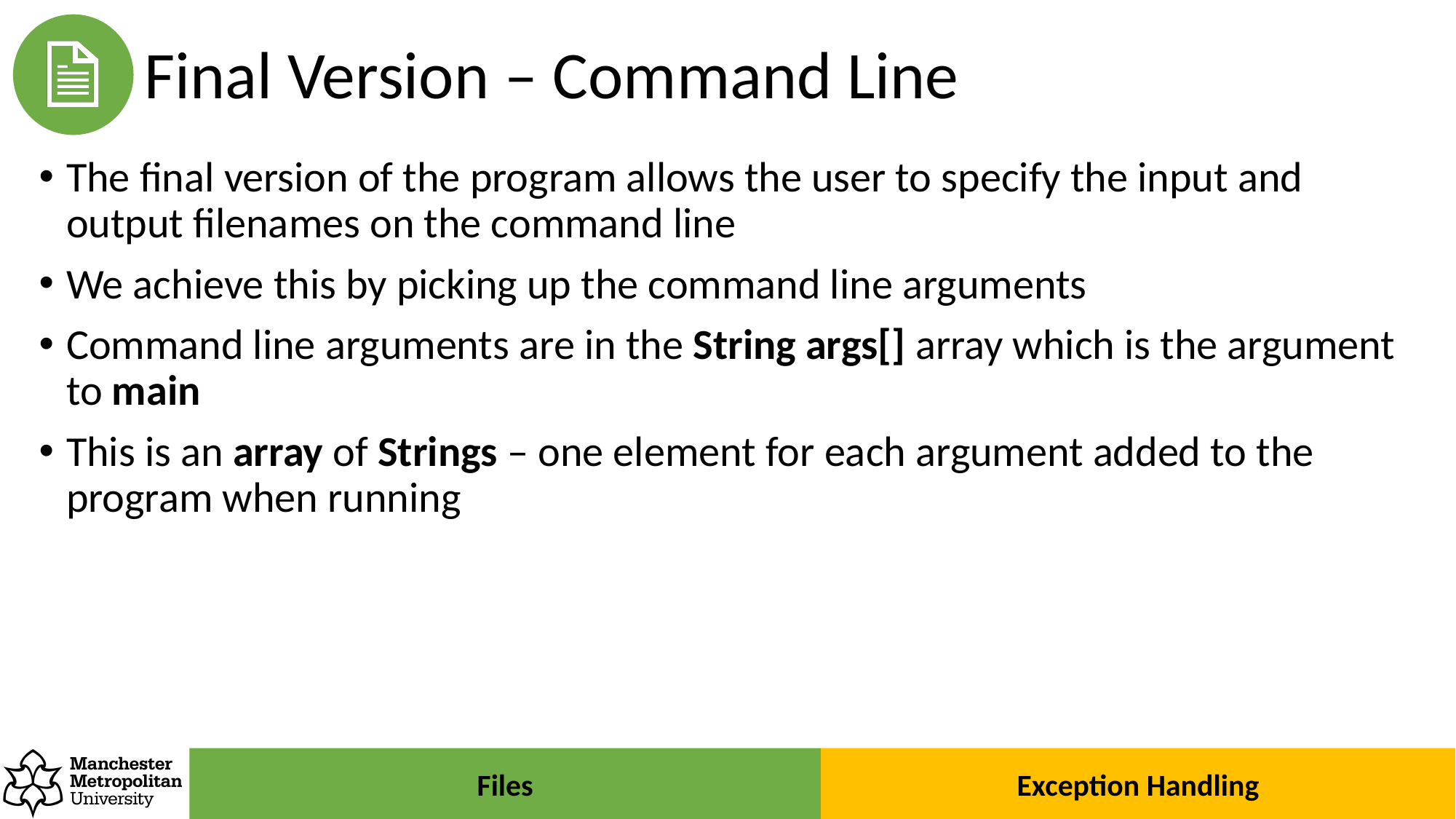

# Final Version – Command Line

The final version of the program allows the user to specify the input and output filenames on the command line
We achieve this by picking up the command line arguments
Command line arguments are in the String args[] array which is the argument to main
This is an array of Strings – one element for each argument added to the program when running
Exception Handling
Files